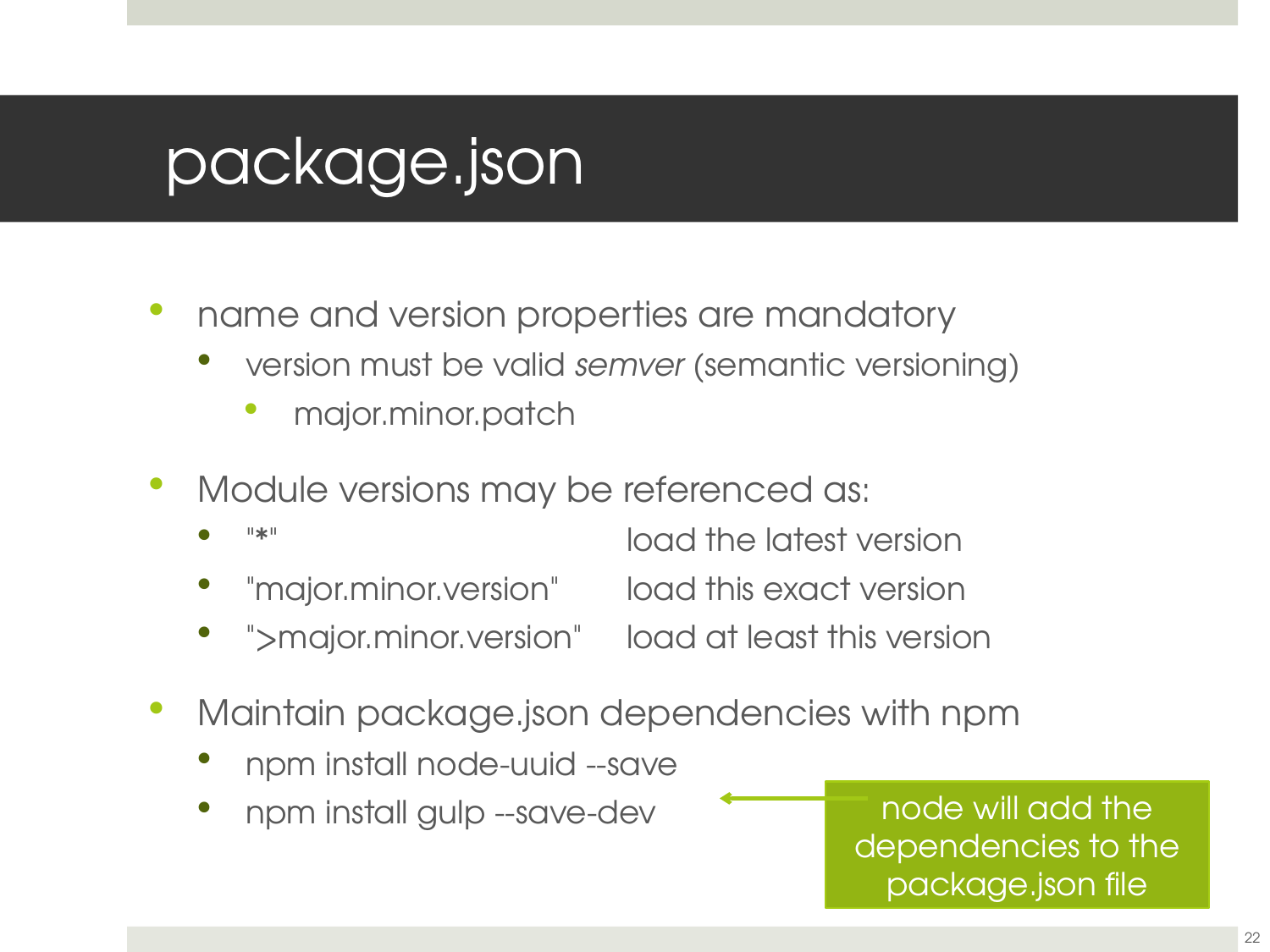

# package.json
name and version properties are mandatory
version must be valid semver (semantic versioning)
major.minor.patch
Module versions may be referenced as:
"*"			load the latest version
"major.minor.version"	load this exact version
">major.minor.version"	load at least this version
Maintain package.json dependencies with npm
npm install node-uuid --save
npm install gulp --save-dev
node will add the dependencies to the package.json file
22